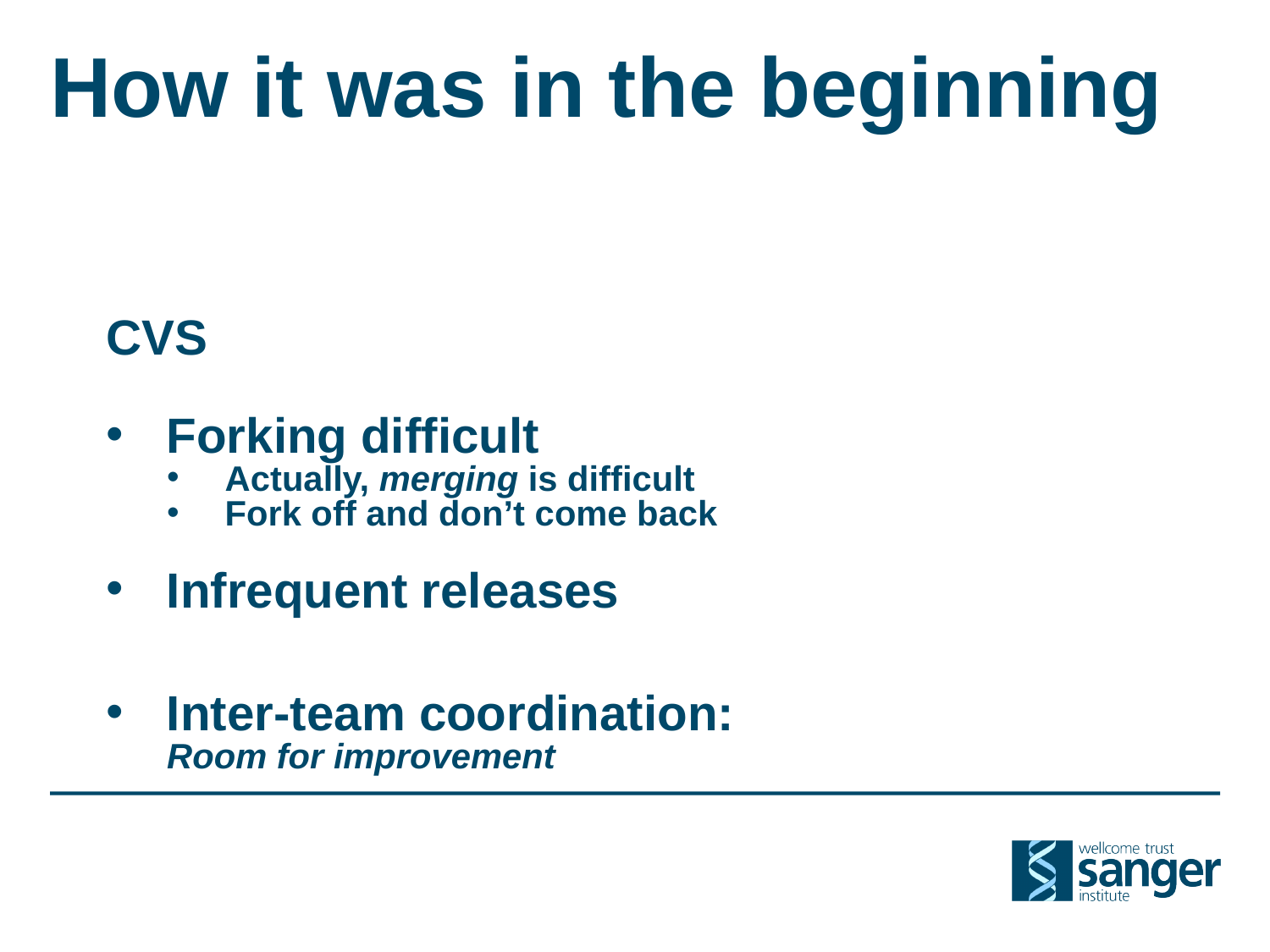

# How it was in the beginning
CVS

Forking difficult
Actually, merging is difficult
Fork off and don’t come back

Infrequent releases

Inter-team coordination:
Room for improvement